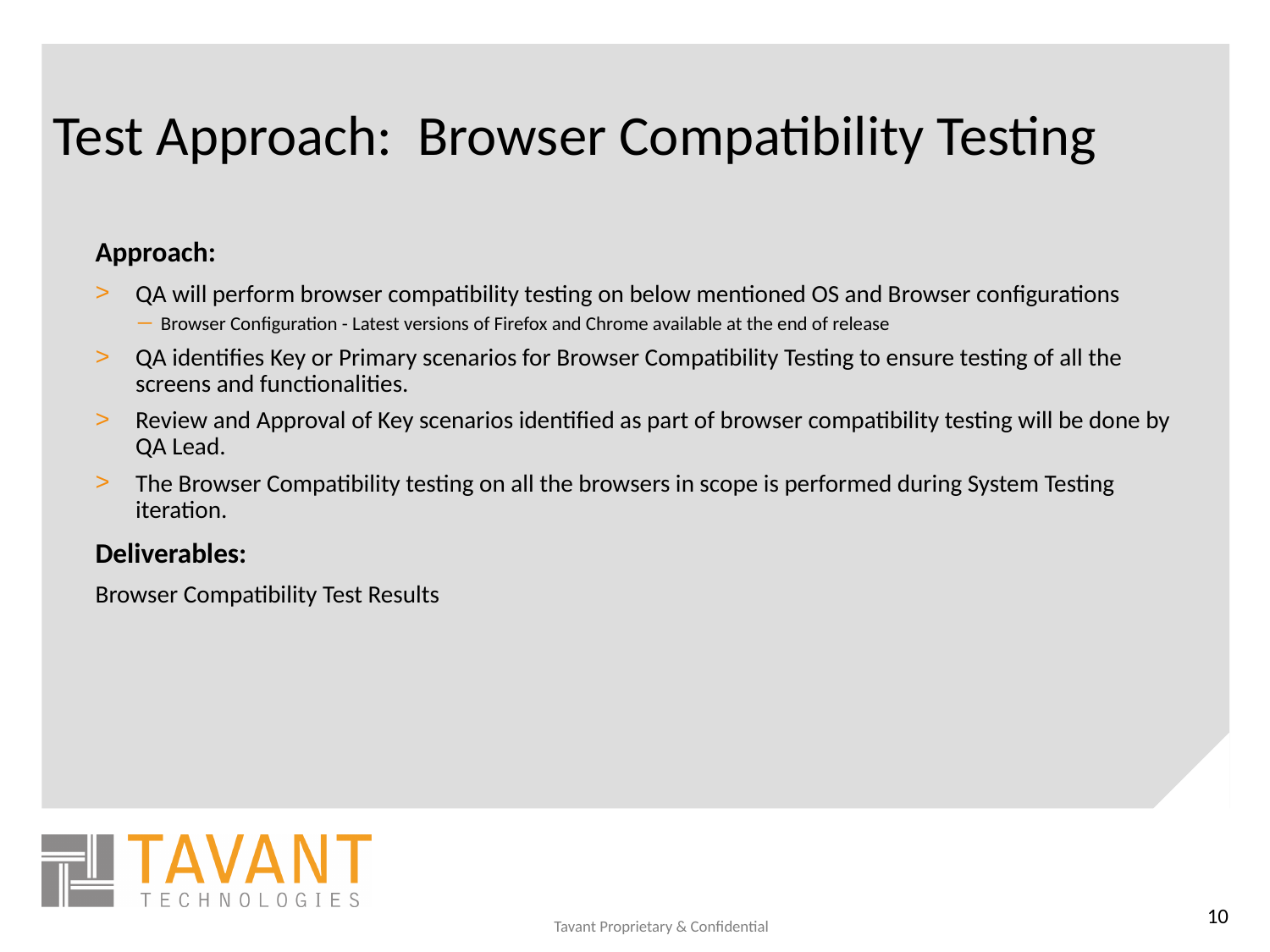

# Test Approach:  Browser Compatibility Testing
Approach:
QA will perform browser compatibility testing on below mentioned OS and Browser configurations
Browser Configuration - Latest versions of Firefox and Chrome available at the end of release
QA identifies Key or Primary scenarios for Browser Compatibility Testing to ensure testing of all the screens and functionalities.
Review and Approval of Key scenarios identified as part of browser compatibility testing will be done by QA Lead.
The Browser Compatibility testing on all the browsers in scope is performed during System Testing iteration.
Deliverables:
Browser Compatibility Test Results

10